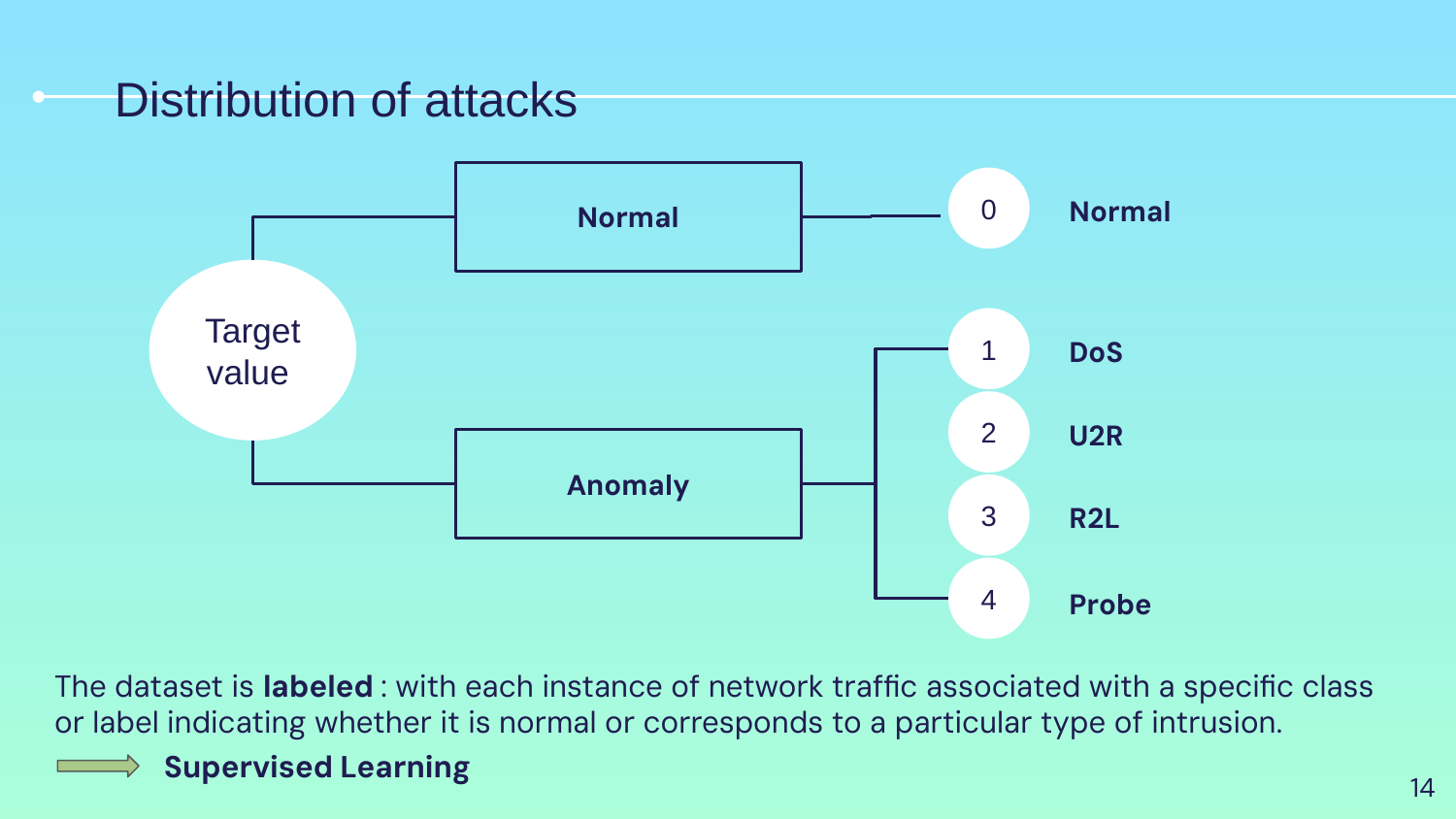

# Distribution of attacks

Normal
0
Normal
Target value
1
DoS
2
U2R
Anomaly
3
R2L
4
Probe
The dataset is labeled : with each instance of network traffic associated with a specific class or label indicating whether it is normal or corresponds to a particular type of intrusion.

Supervised Learning

14